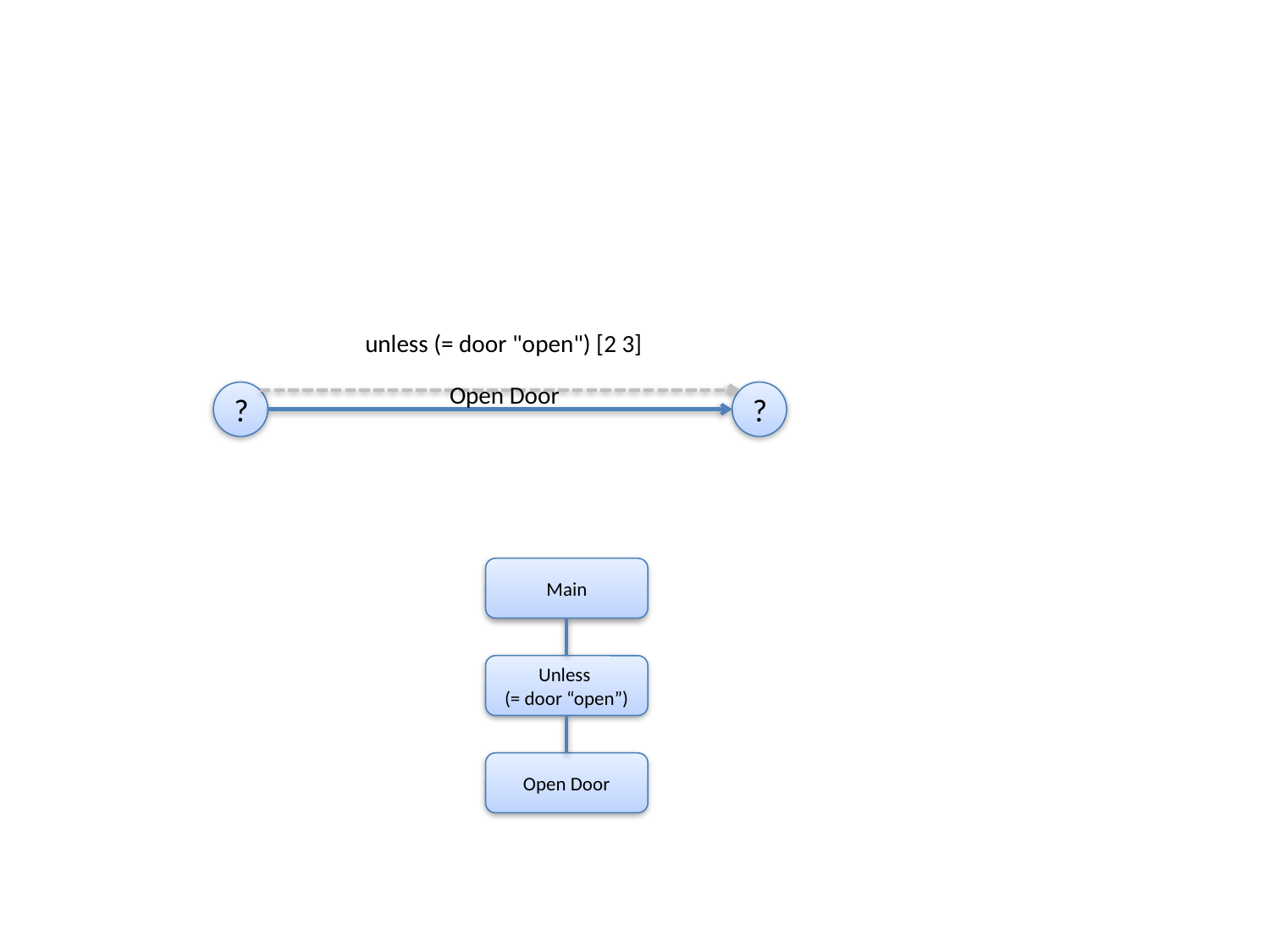

#
unless (= door "open") [2 3]
Open Door
?
?
Main
Unless
(= door “open”)
Open Door